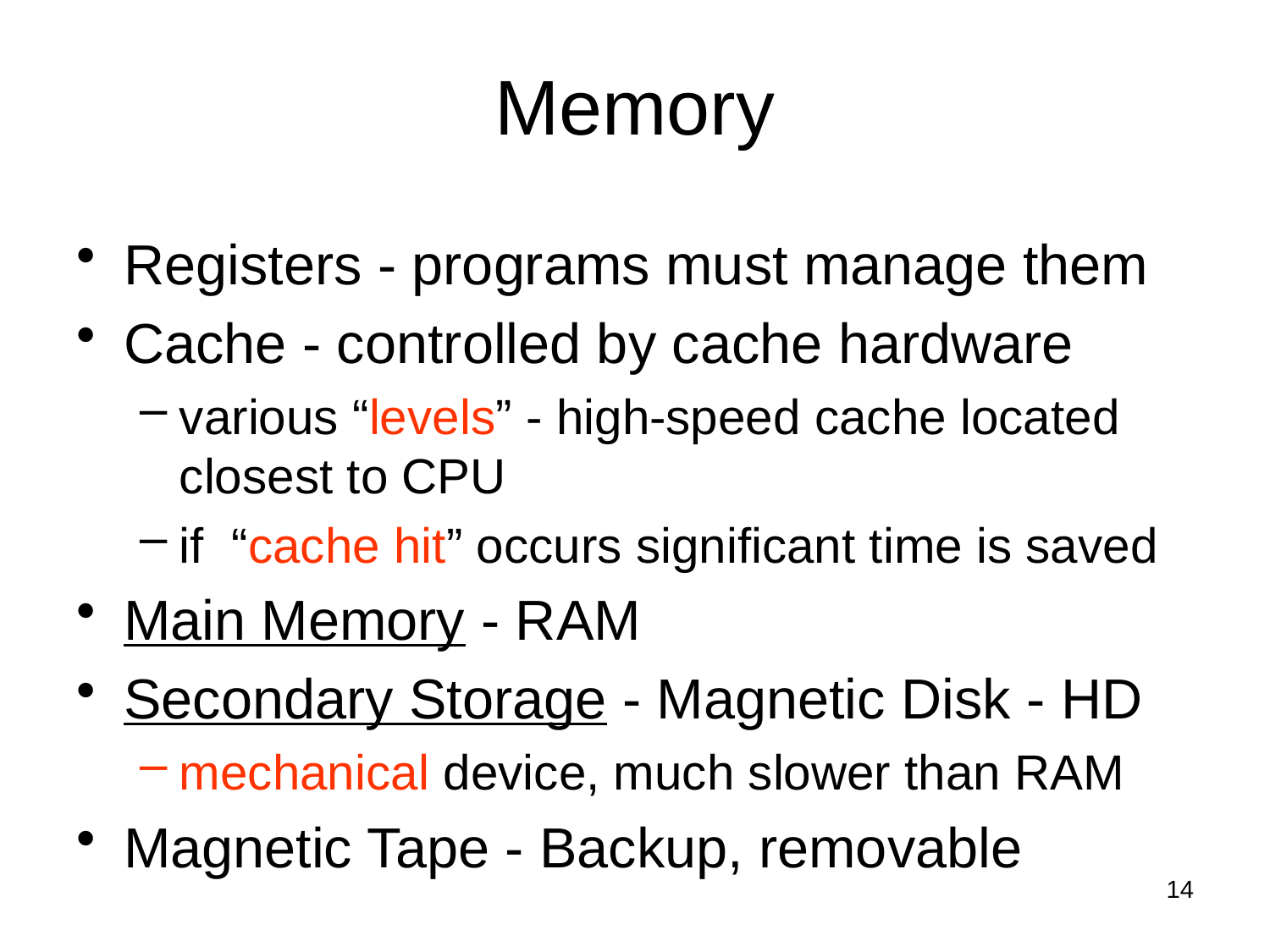

Registers - programs must manage them
Cache - controlled by cache hardware
various “levels” - high-speed cache located closest to CPU
if  “cache hit” occurs significant time is saved
Main Memory - RAM
Secondary Storage - Magnetic Disk - HD
mechanical device, much slower than RAM
Magnetic Tape - Backup, removable
Memory
14